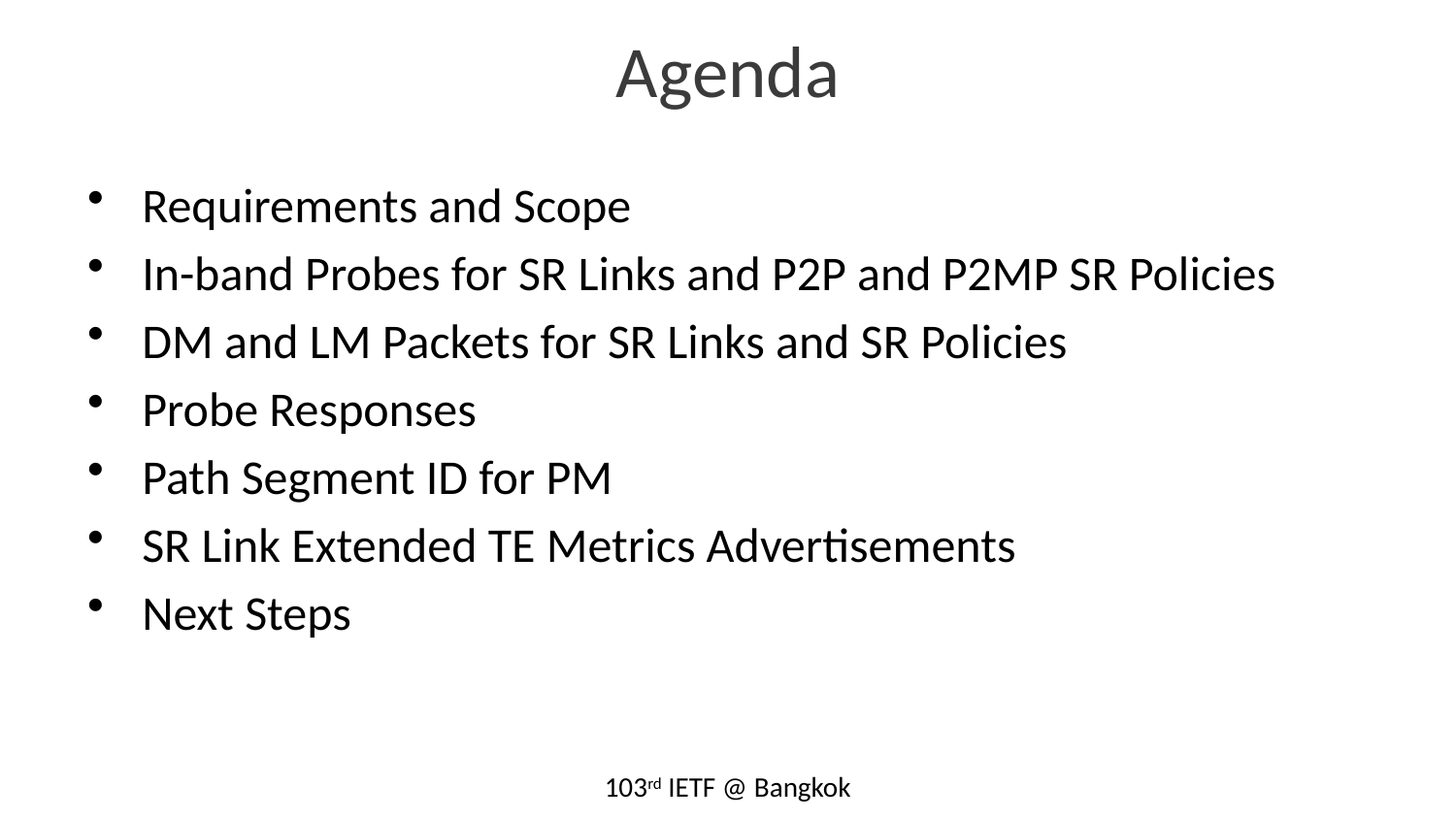

# Agenda
Requirements and Scope
In-band Probes for SR Links and P2P and P2MP SR Policies
DM and LM Packets for SR Links and SR Policies
Probe Responses
Path Segment ID for PM
SR Link Extended TE Metrics Advertisements
Next Steps
103rd IETF @ Bangkok